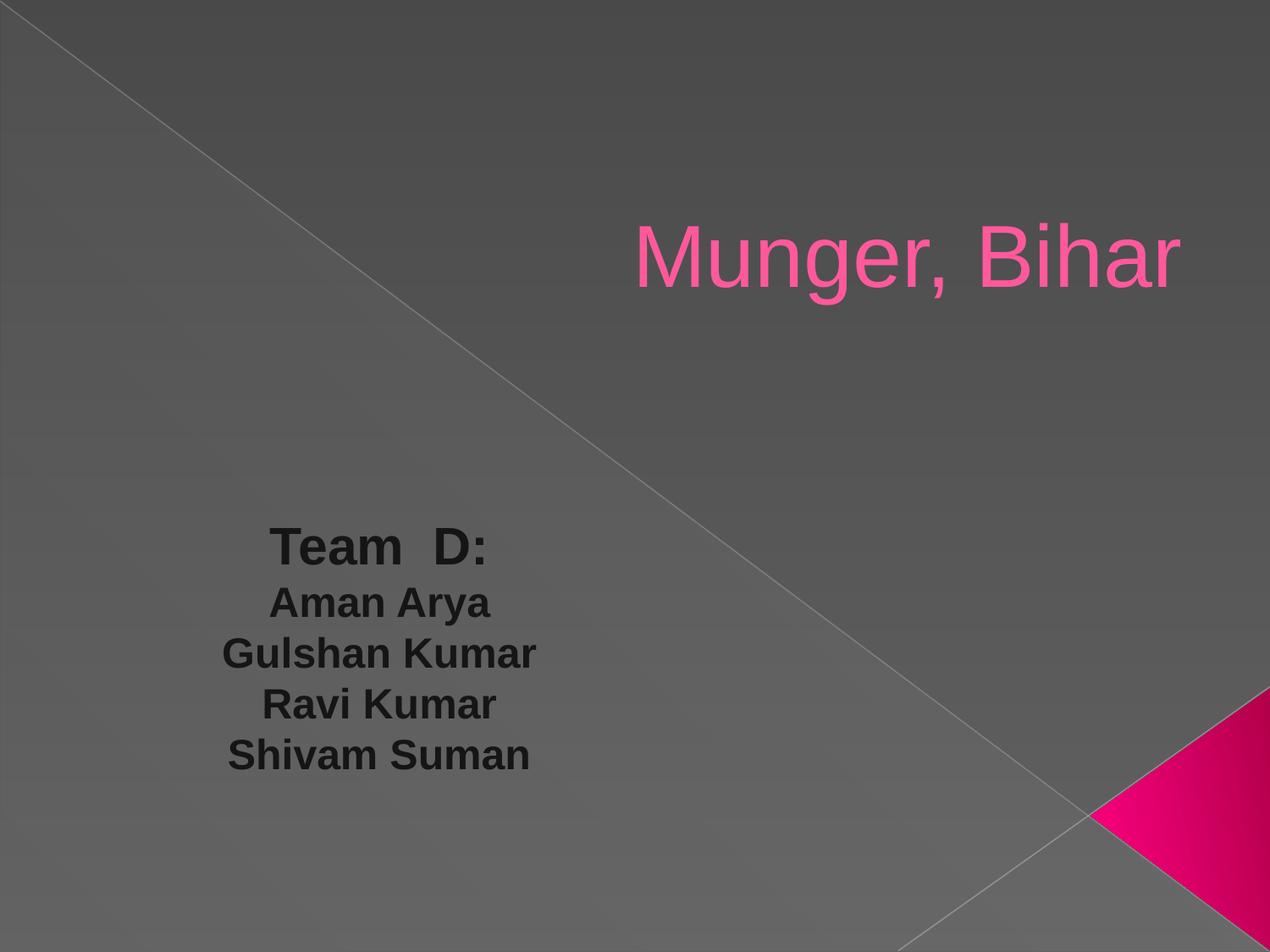

# Munger, Bihar
Team  D:
Aman Arya
Gulshan Kumar
Ravi Kumar
Shivam Suman